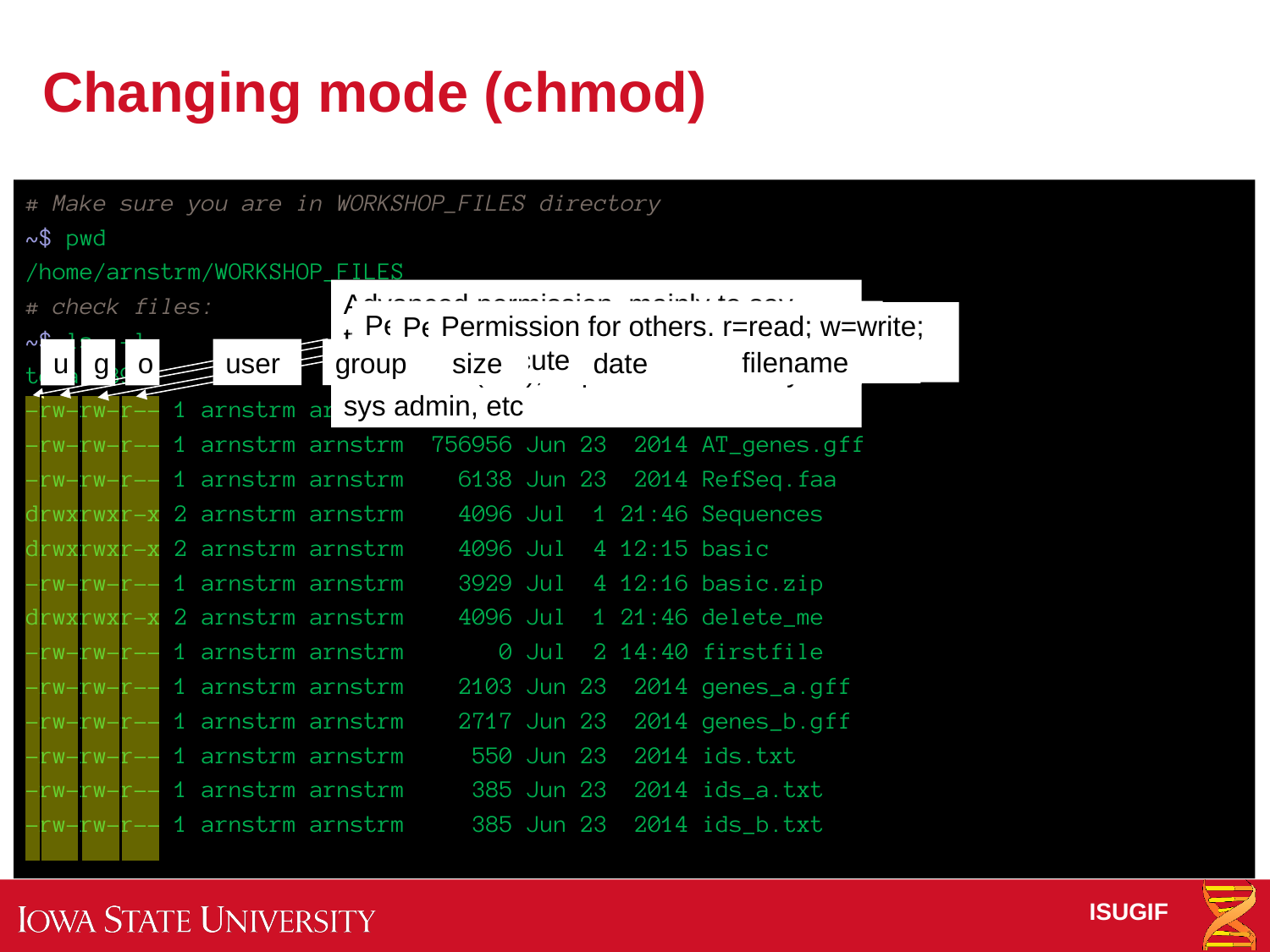

# Changing mode (chmod)
# Make sure you are in WORKSHOP_FILES directory
~$ pwd
/home/arnstrm/WORKSHOP_FILES
# check files:
~$ ls  -l
total 8904
-rw-rw-r-- 1 arnstrm arnstrm 8311510 Jun 23  2014 AT_cDNA.fa
-rw-rw-r-- 1 arnstrm arnstrm  756956 Jun 23  2014 AT_genes.gff
-rw-rw-r-- 1 arnstrm arnstrm    6138 Jun 23  2014 RefSeq.faa
drwxrwxr-x 2 arnstrm arnstrm    4096 Jul  1 21:46 Sequences
drwxrwxr-x 2 arnstrm arnstrm    4096 Jul  4 12:15 basic
-rw-rw-r-- 1 arnstrm arnstrm    3929 Jul  4 12:16 basic.zip
drwxrwxr-x 2 arnstrm arnstrm    4096 Jul  1 21:46 delete_me
-rw-rw-r-- 1 arnstrm arnstrm       0 Jul  2 14:40 firstfile
-rw-rw-r-- 1 arnstrm arnstrm    2103 Jun 23  2014 genes_a.gff
-rw-rw-r-- 1 arnstrm arnstrm    2717 Jun 23  2014 genes_b.gff
-rw-rw-r-- 1 arnstrm arnstrm     550 Jun 23  2014 ids.txt
-rw-rw-r-- 1 arnstrm arnstrm     385 Jun 23  2014 ids_a.txt
-rw-rw-r-- 1 arnstrm arnstrm     385 Jun 23  2014 ids_b.txt

Advanced permission, mainly to say type: d= directory, -=regular file, l=shortcut (link), s=permission set by sys admin, etc
Permission for user (you). r=read; w=write; x=execute
Permission for others. r=read; w=write; x=execute
Permission for the group you belong to. r=read; w=write; x=execute
filename
user
group
size
date
u
g
o